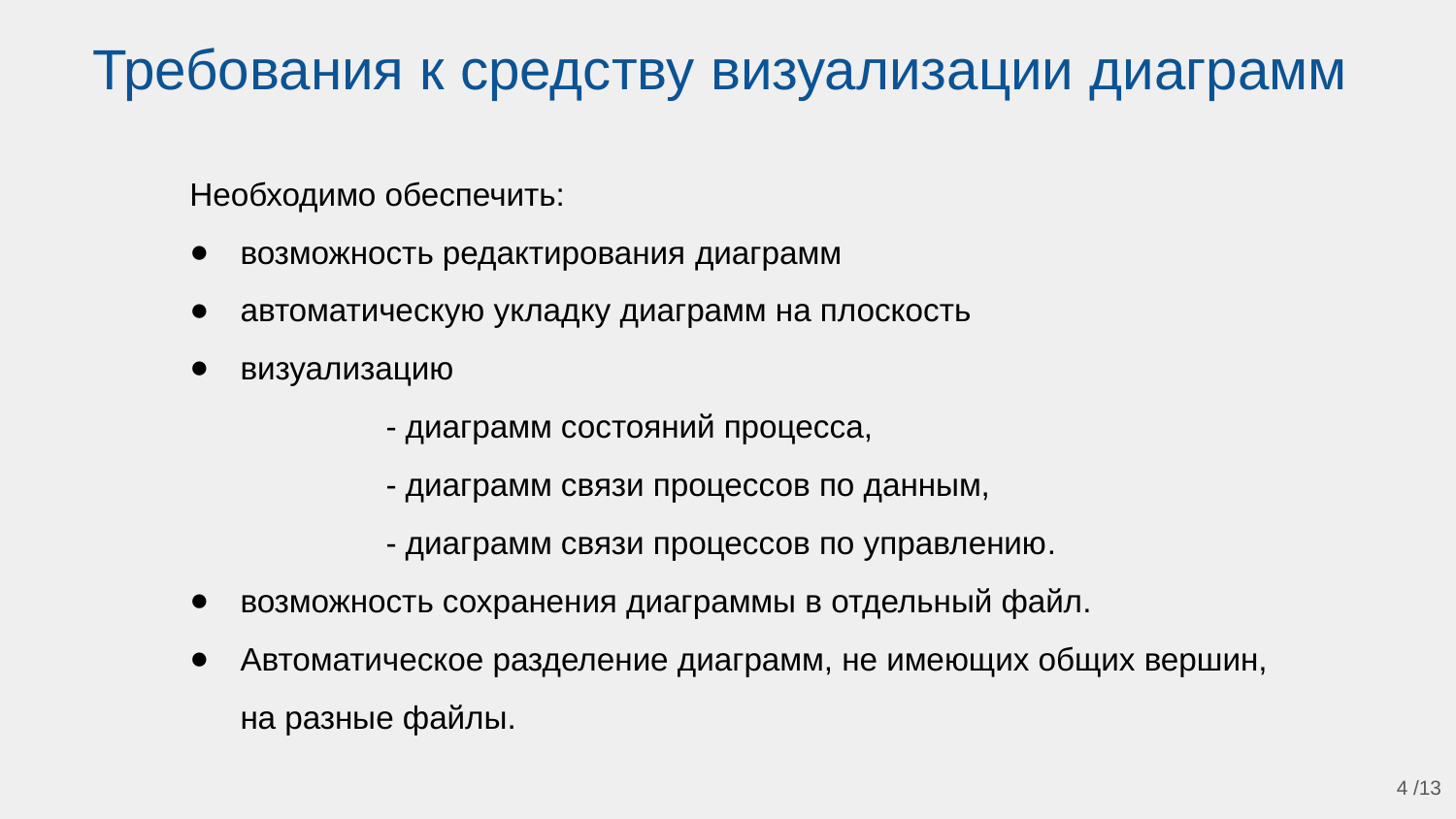

# Требования к средству визуализации диаграмм
Необходимо обеспечить:
возможность редактирования диаграмм
автоматическую укладку диаграмм на плоскость
визуализацию
	- диаграмм состояний процесса,
	- диаграмм связи процессов по данным,
	- диаграмм связи процессов по управлению.
возможность сохранения диаграммы в отдельный файл.
Автоматическое разделение диаграмм, не имеющих общих вершин, на разные файлы.

4 /13